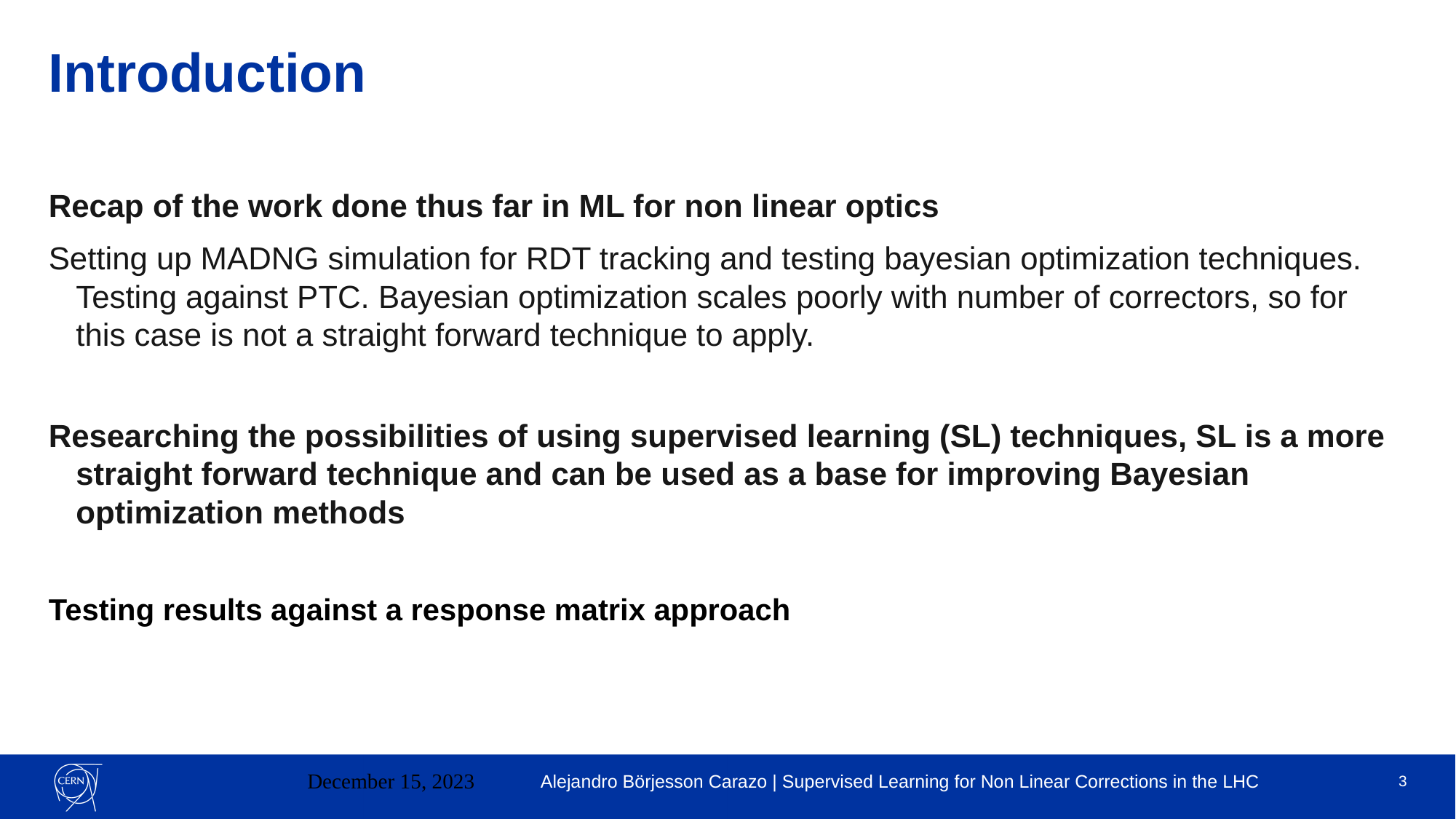

Introduction
# Recap of the work done thus far in ML for non linear optics
Setting up MADNG simulation for RDT tracking and testing bayesian optimization techniques. Testing against PTC. Bayesian optimization scales poorly with number of correctors, so for this case is not a straight forward technique to apply.

Researching the possibilities of using supervised learning (SL) techniques, SL is a more straight forward technique and can be used as a base for improving Bayesian optimization methods

Testing results against a response matrix approach
December 15, 2023
Alejandro Börjesson Carazo | Supervised Learning for Non Linear Corrections in the LHC
3